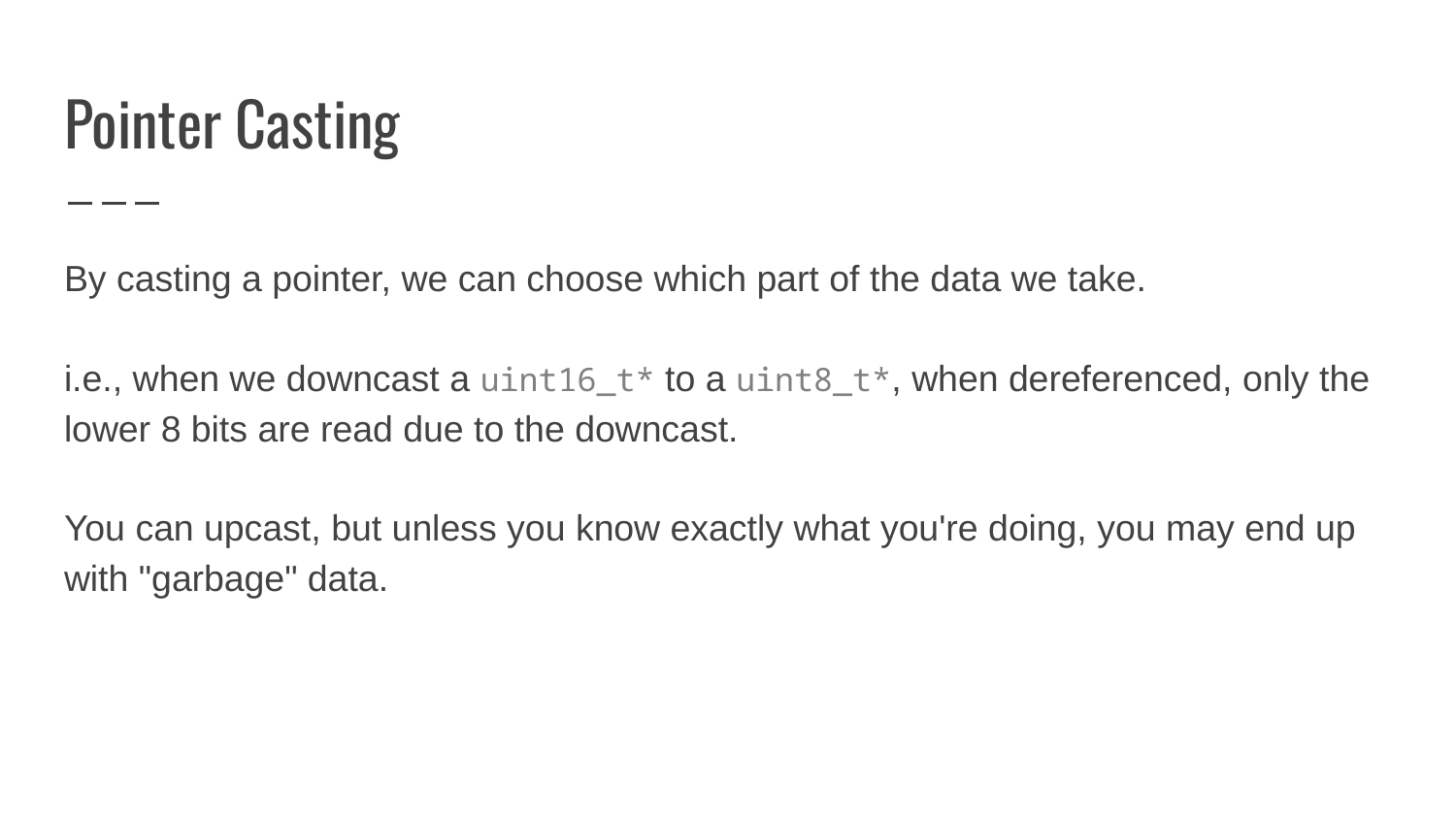

# Pointer Casting
By casting a pointer, we can choose which part of the data we take.
i.e., when we downcast a uint16_t* to a uint8_t*, when dereferenced, only the lower 8 bits are read due to the downcast.

You can upcast, but unless you know exactly what you're doing, you may end up with "garbage" data.